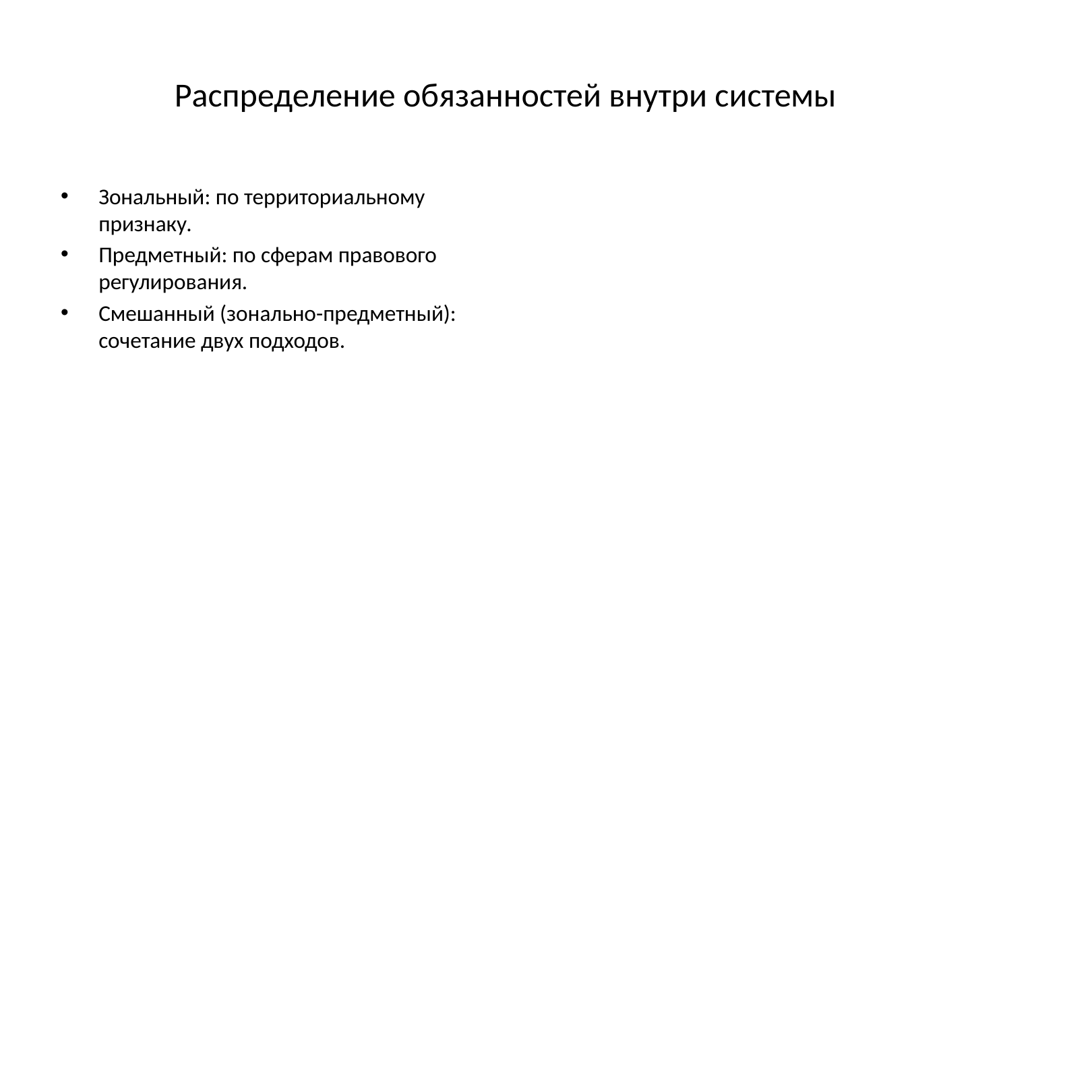

# Распределение обязанностей внутри системы
Зональный: по территориальному признаку.
Предметный: по сферам правового регулирования.
Смешанный (зонально-предметный): сочетание двух подходов.